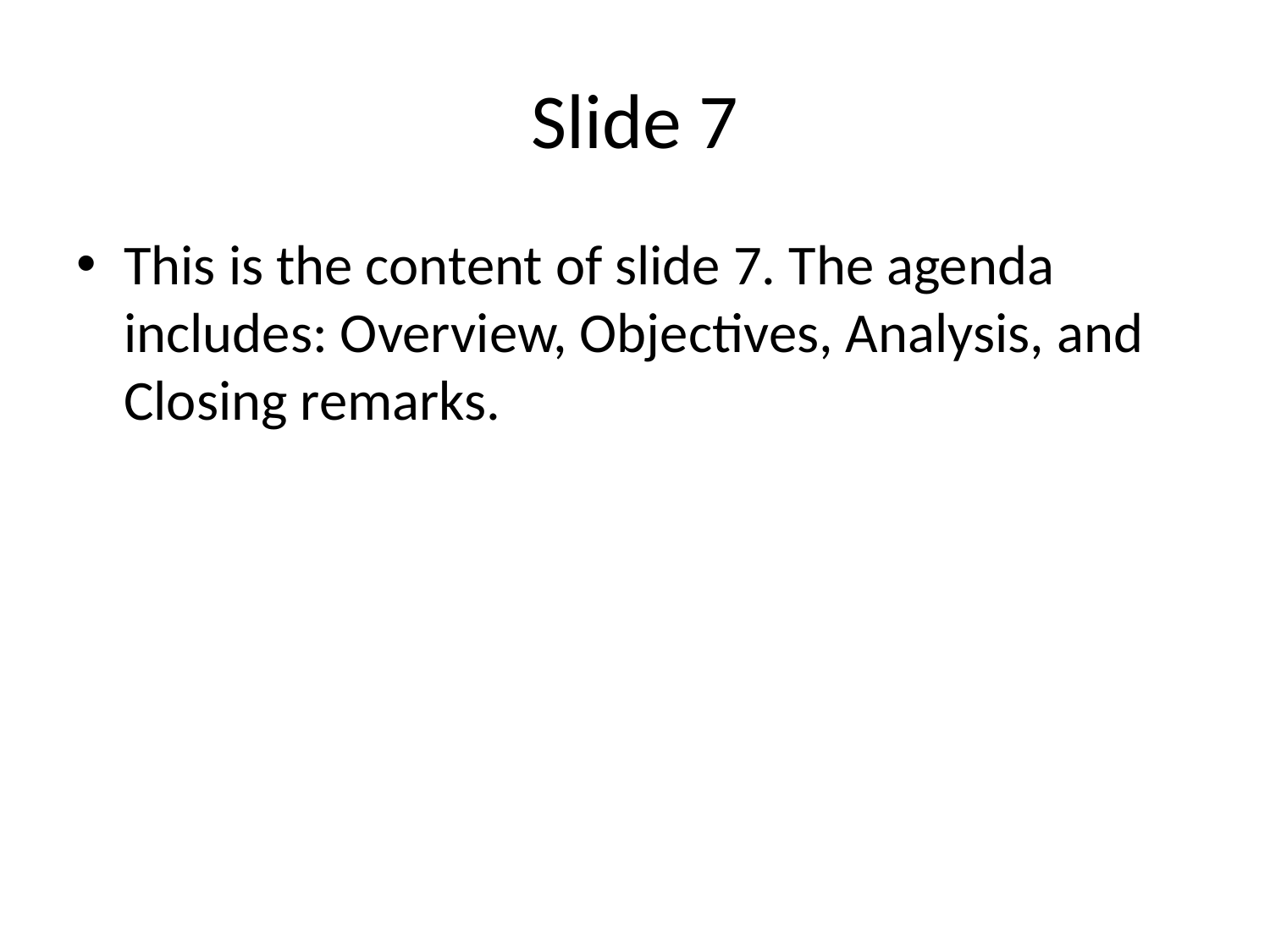

# Slide 7
This is the content of slide 7. The agenda includes: Overview, Objectives, Analysis, and Closing remarks.